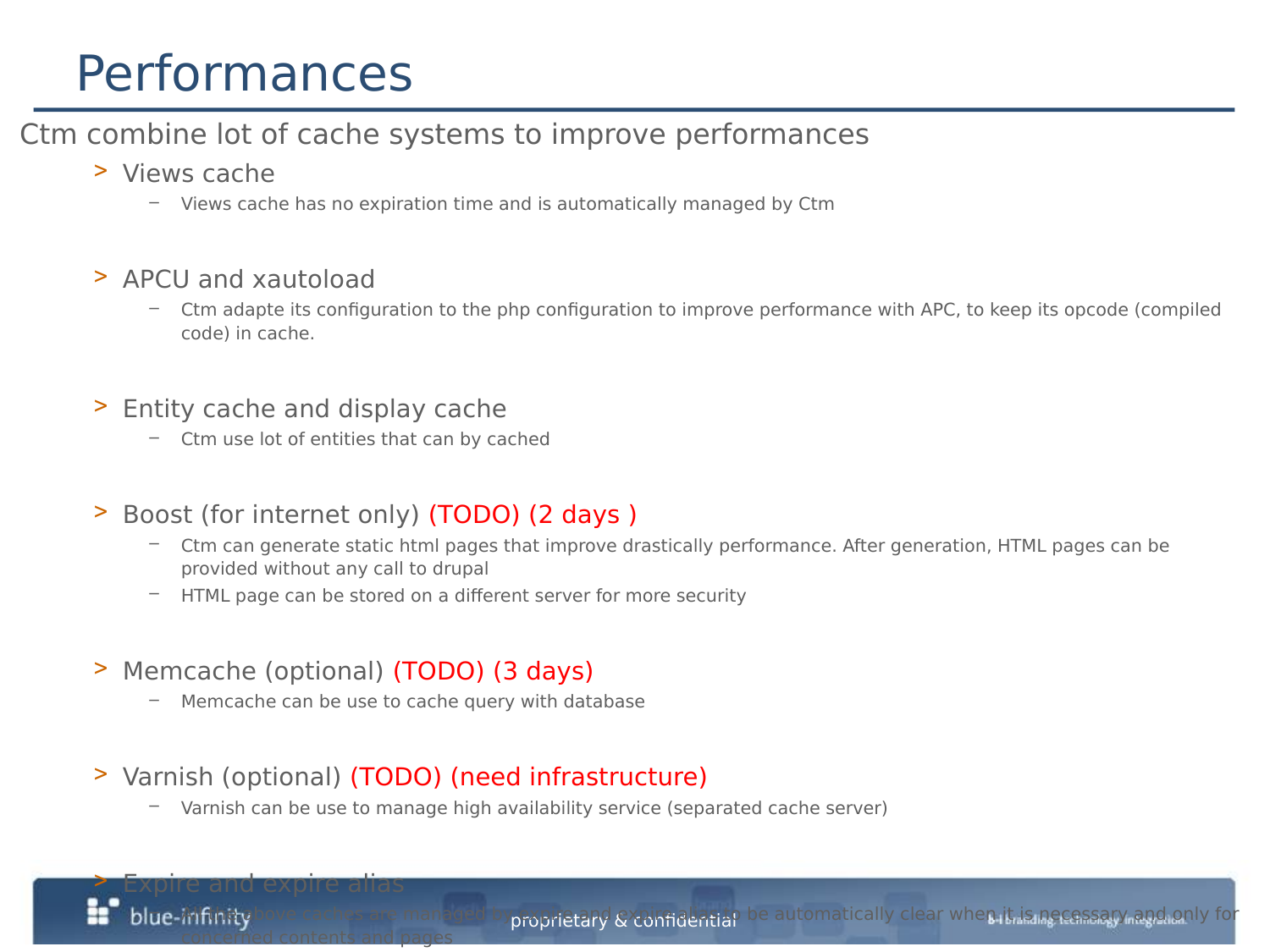

# Performances
Ctm combine lot of cache systems to improve performances
Views cache
Views cache has no expiration time and is automatically managed by Ctm

APCU and xautoload
Ctm adapte its configuration to the php configuration to improve performance with APC, to keep its opcode (compiled code) in cache.

Entity cache and display cache
Ctm use lot of entities that can by cached

Boost (for internet only) (TODO) (2 days )
Ctm can generate static html pages that improve drastically performance. After generation, HTML pages can be provided without any call to drupal
HTML page can be stored on a different server for more security

Memcache (optional) (TODO) (3 days)
Memcache can be use to cache query with database

Varnish (optional) (TODO) (need infrastructure)
Varnish can be use to manage high availability service (separated cache server)

Expire and expire alias
All the above caches are managed by expire and expire alias to be automatically clear when it is necessary and only for concerned contents and pages